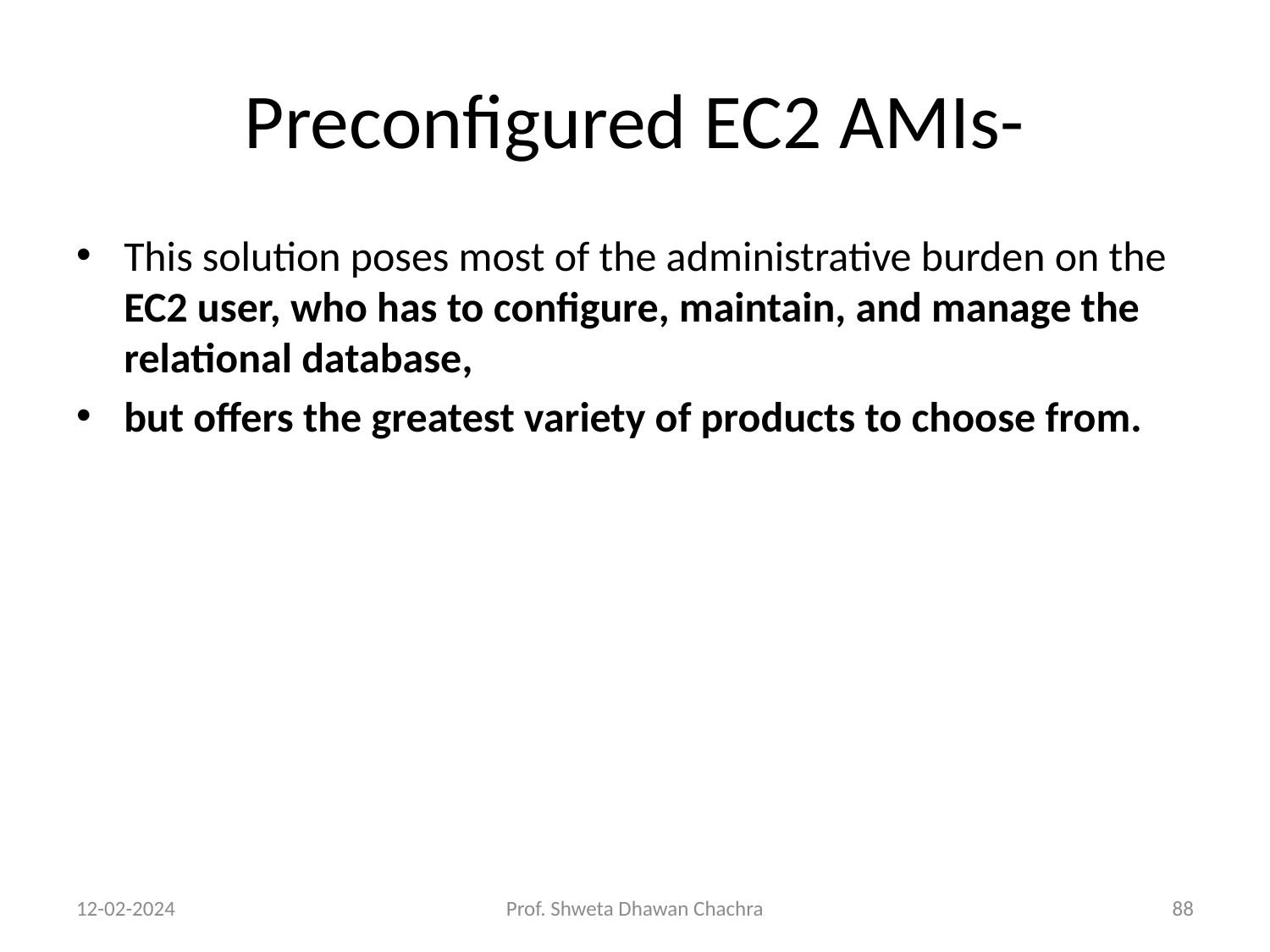

# Preconfigured EC2 AMIs-
This solution poses most of the administrative burden on the EC2 user, who has to configure, maintain, and manage the relational database,
but offers the greatest variety of products to choose from.
12-02-2024
Prof. Shweta Dhawan Chachra
88